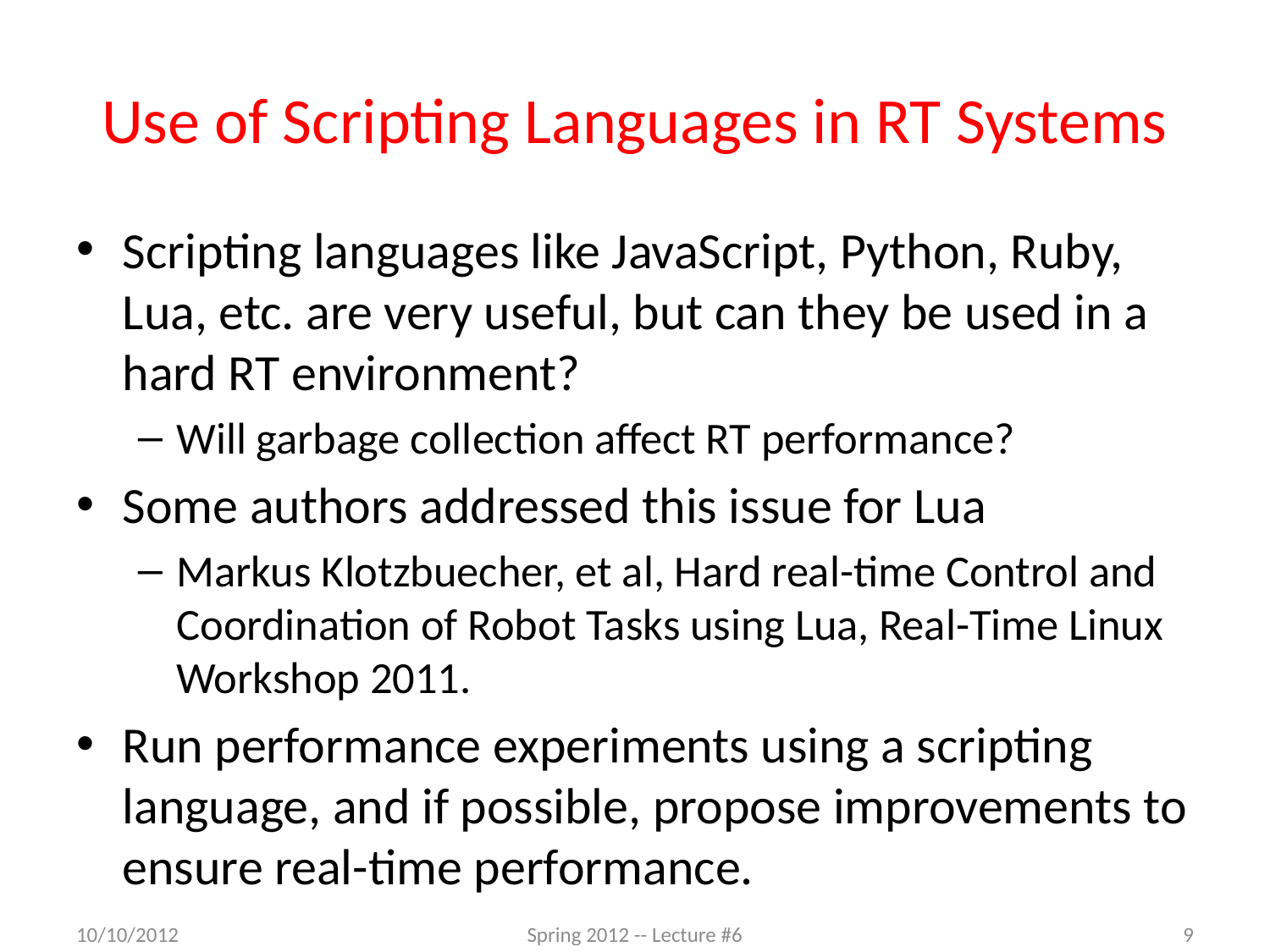

# Use of Scripting Languages in RT Systems
Scripting languages like JavaScript, Python, Ruby, Lua, etc. are very useful, but can they be used in a hard RT environment?
Will garbage collection affect RT performance?
Some authors addressed this issue for Lua
Markus Klotzbuecher, et al, Hard real-time Control and Coordination of Robot Tasks using Lua, Real-Time Linux Workshop 2011.
Run performance experiments using a scripting language, and if possible, propose improvements to ensure real-time performance.
10/10/2012
Spring 2012 -- Lecture #6
9